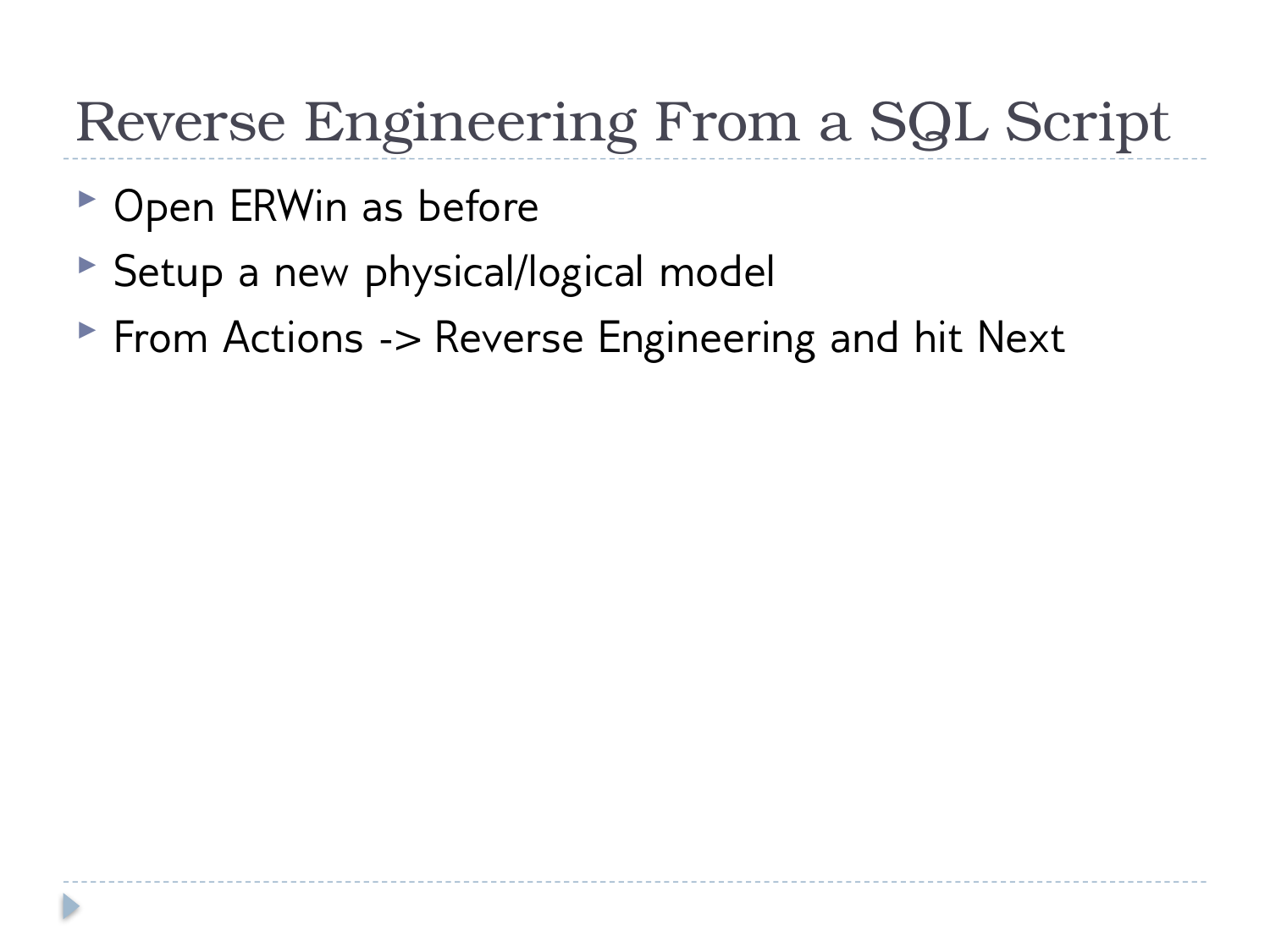

# Reverse Engineering From a SQL Script
Open ERWin as before
Setup a new physical/logical model
From Actions -> Reverse Engineering and hit Next